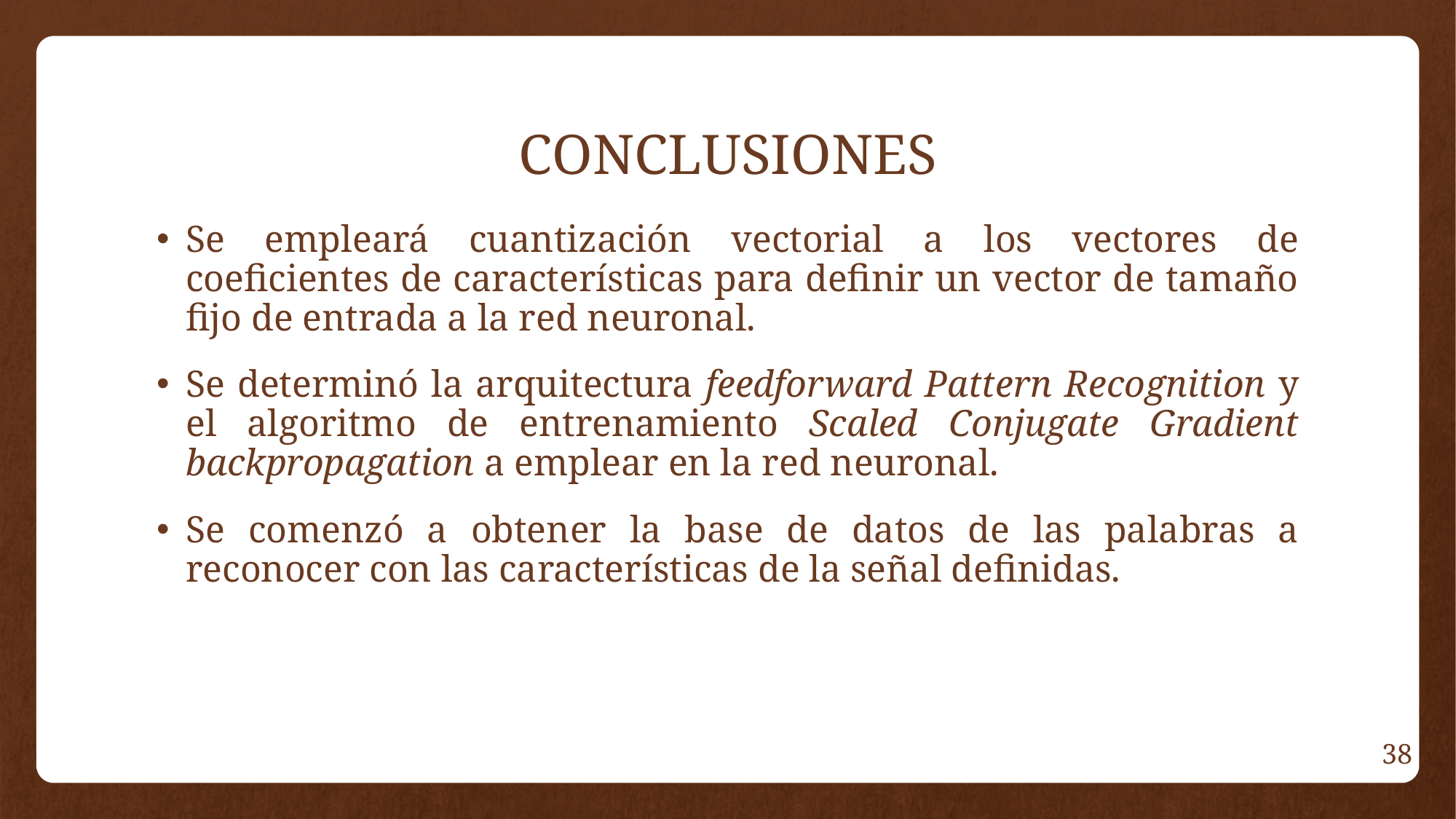

# CONCLUSIONES
Se empleará cuantización vectorial a los vectores de coeficientes de características para definir un vector de tamaño fijo de entrada a la red neuronal.
Se determinó la arquitectura feedforward Pattern Recognition y el algoritmo de entrenamiento Scaled Conjugate Gradient backpropagation a emplear en la red neuronal.
Se comenzó a obtener la base de datos de las palabras a reconocer con las características de la señal definidas.

38